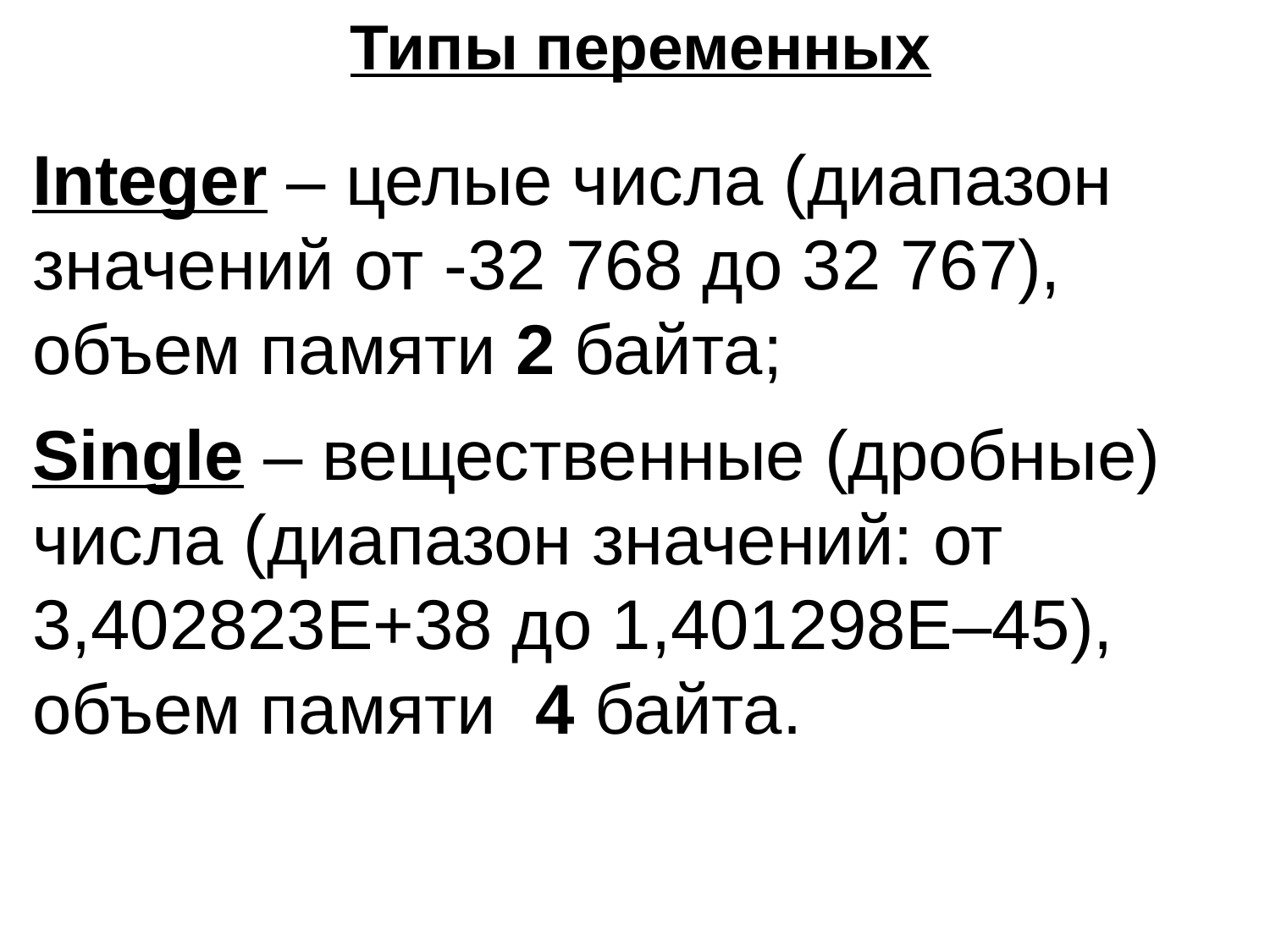

Типы переменных
Integer – целые числа (диапазон значений от -32 768 до 32 767), объем памяти 2 байта;
Single – вещественные (дробные) числа (диапазон значений: от 3,402823Е+38 до 1,401298Е–45), объем памяти  4 байта.